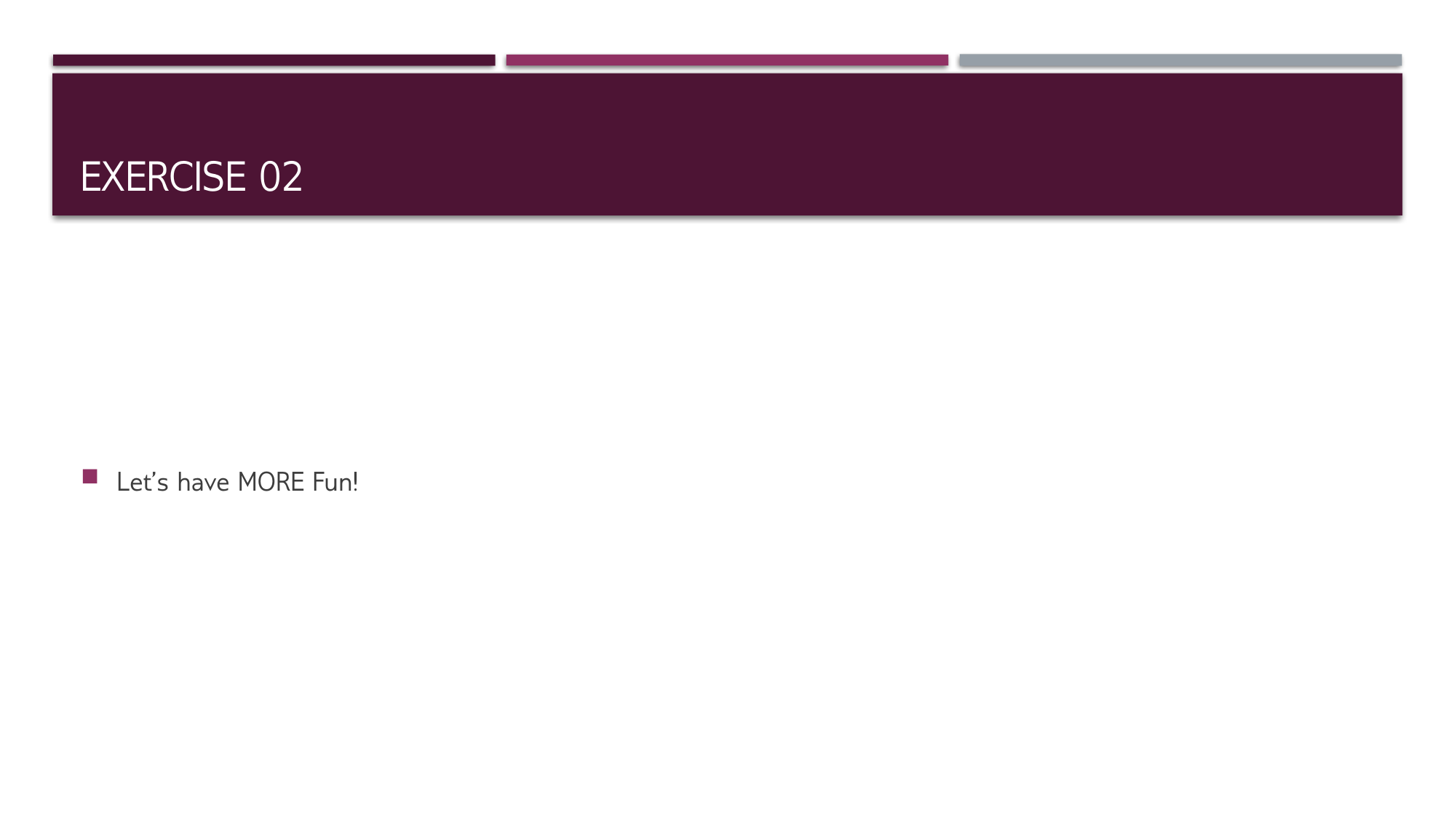

# Exercise 02
Let’s have MORE Fun!